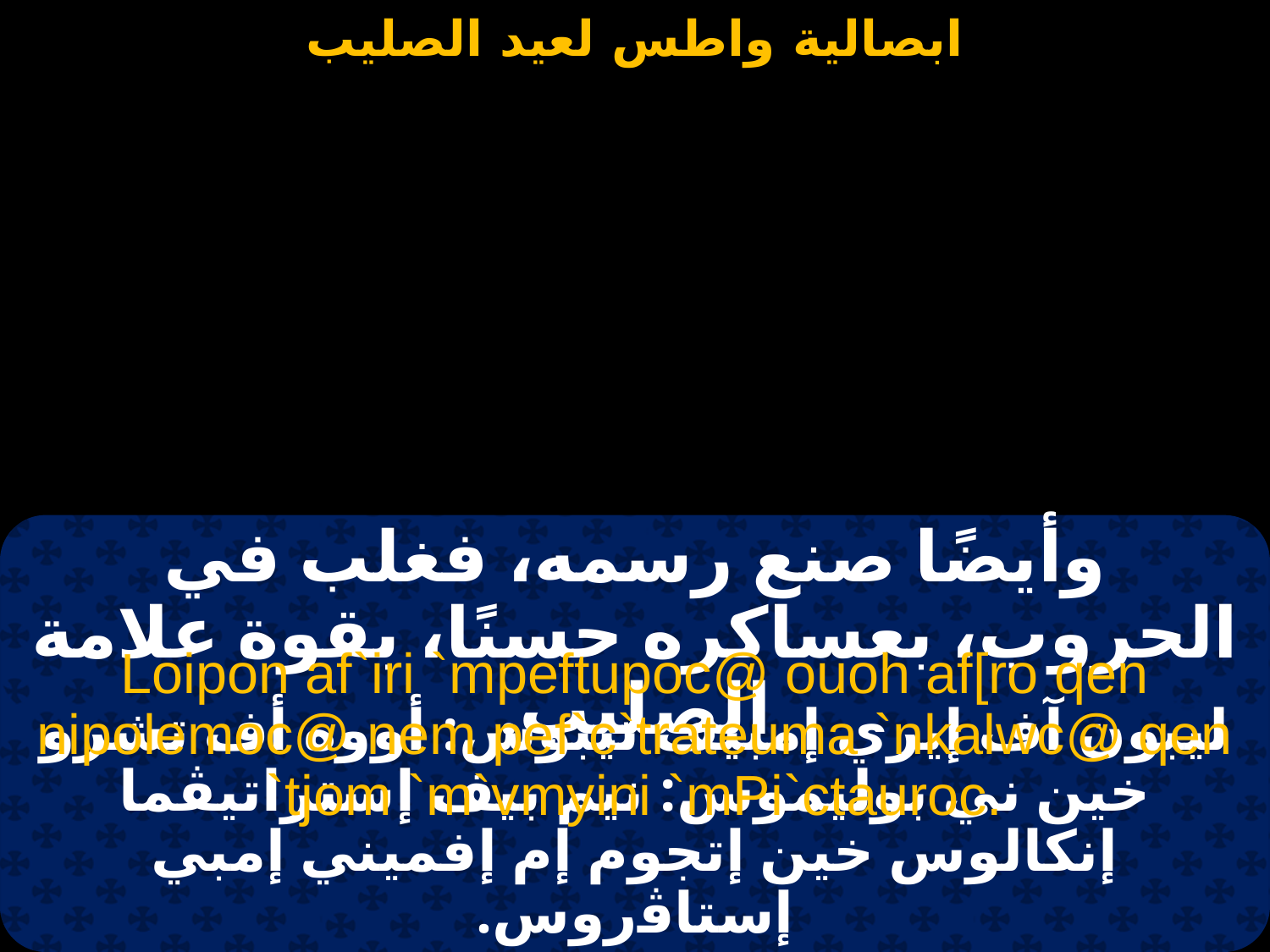

#
وأيضًا صنع رسمه، فغلب في الحروب، بعساكره حسنًا، بقوة علامة الصليب.
Loipon af`iri `mpeftupoc@ ouoh af[ro qen nipolemoc@ nem pef`c`trateuma `nkalwc@ qen `tjom `m`vmyini `mPi`ctauroc.
ليبون آف إيري إمبيف تيبوس: أووه أف تشرو خين ني بوليموس: نيم بيف إستراتيڤما إنكالوس خين إتجوم إم إفميني إمبي إستاﭬروس.